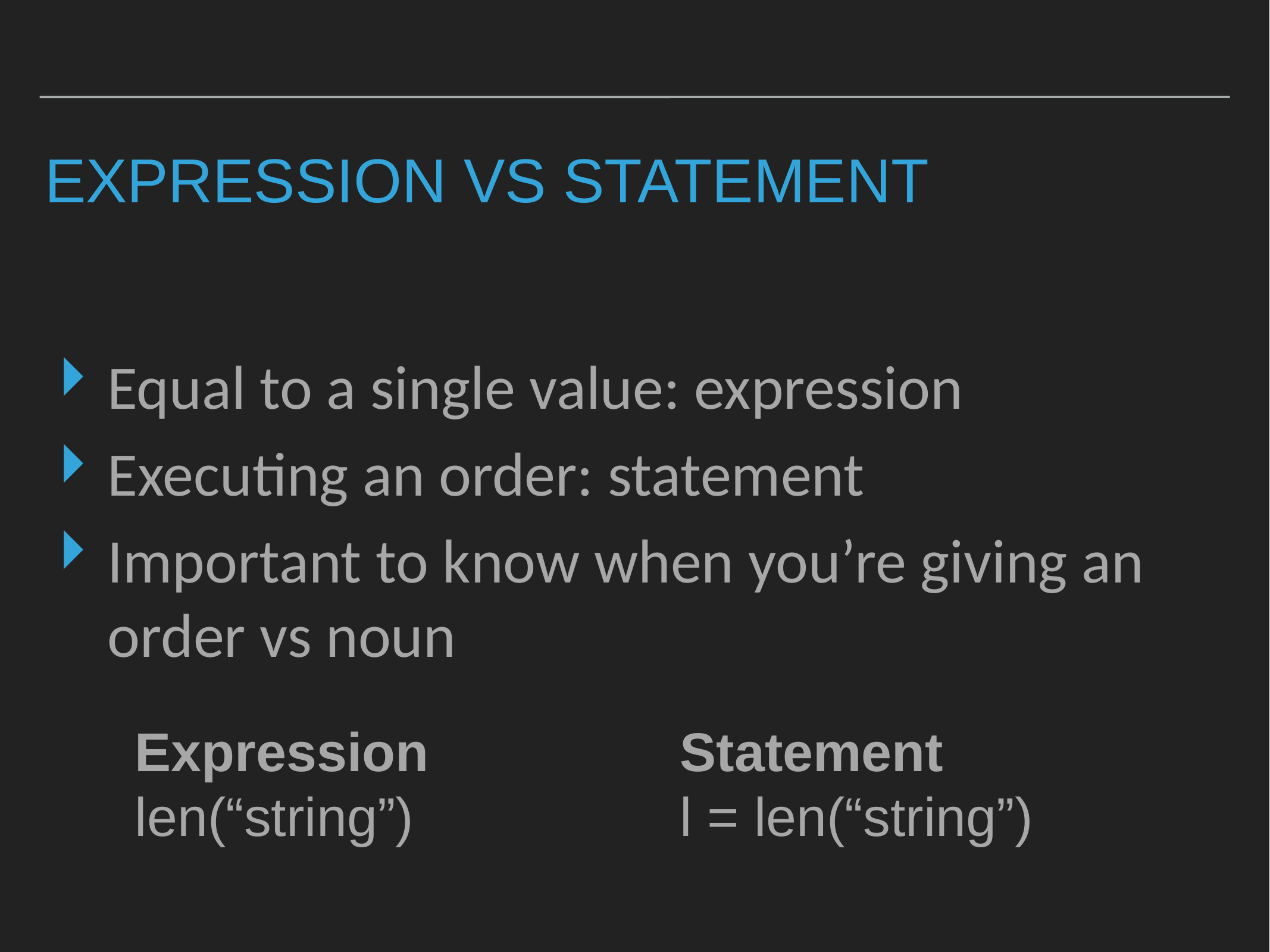

# Expression Vs Statement
Equal to a single value: expression
Executing an order: statement
Important to know when you’re giving an order vs noun
Expression
len(“string”)
Statement
l = len(“string”)